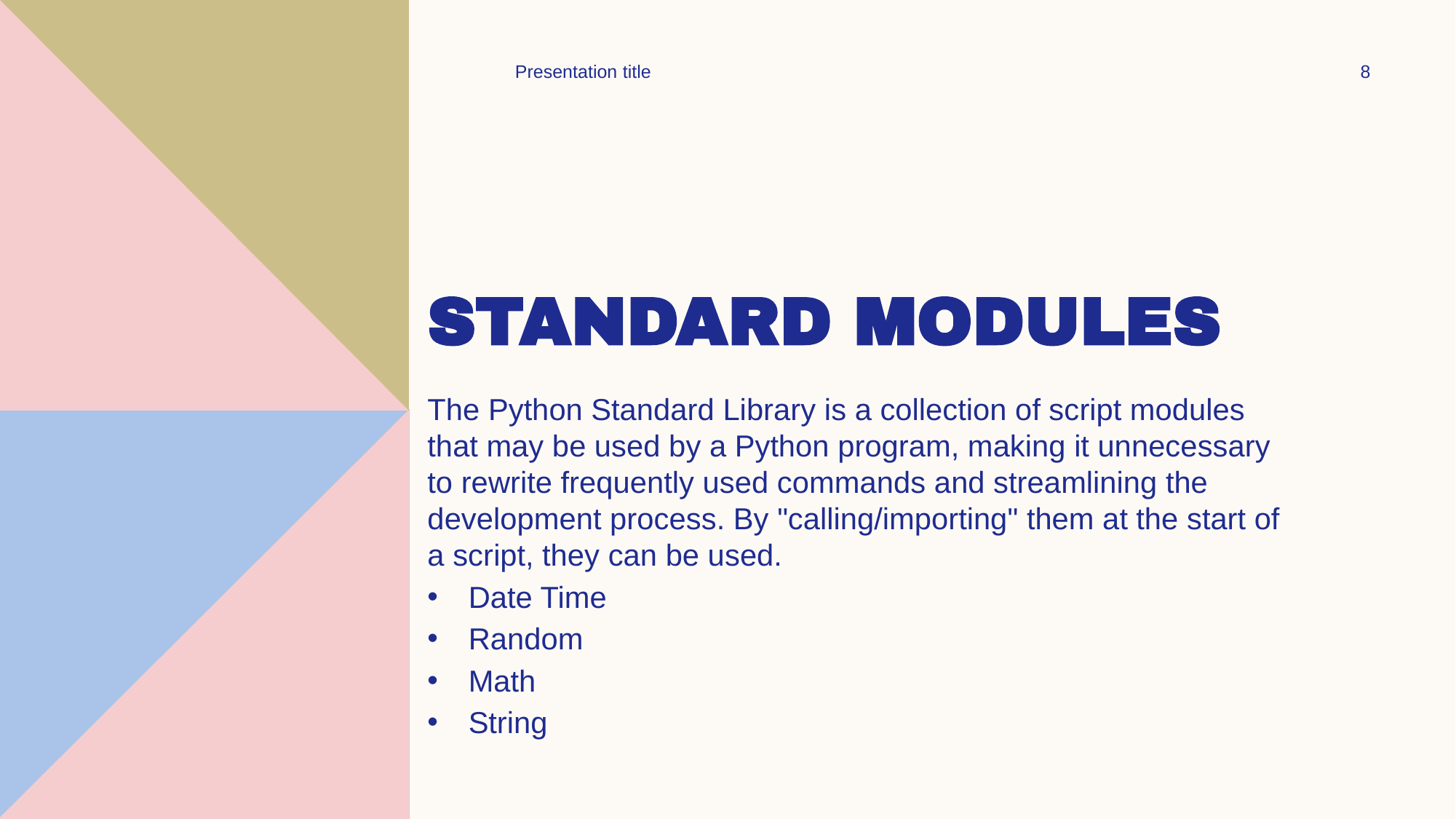

Presentation title
8
# Standard modules
The Python Standard Library is a collection of script modules that may be used by a Python program, making it unnecessary to rewrite frequently used commands and streamlining the development process. By "calling/importing" them at the start of a script, they can be used.
Date Time
Random
Math
String